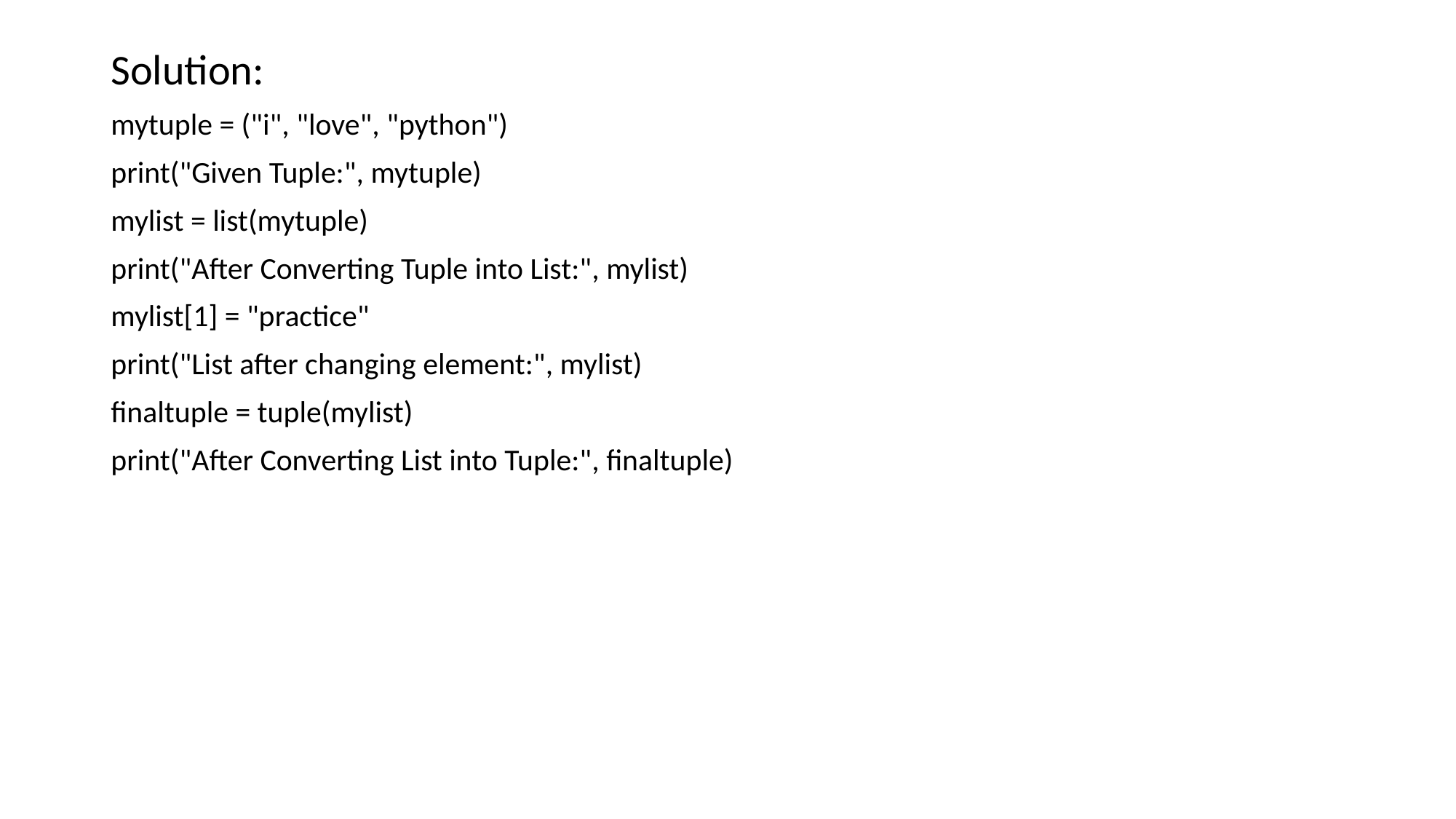

Solution:
mytuple = ("i", "love", "python")
print("Given Tuple:", mytuple)
mylist = list(mytuple)
print("After Converting Tuple into List:", mylist)
mylist[1] = "practice"
print("List after changing element:", mylist)
finaltuple = tuple(mylist)
print("After Converting List into Tuple:", finaltuple)